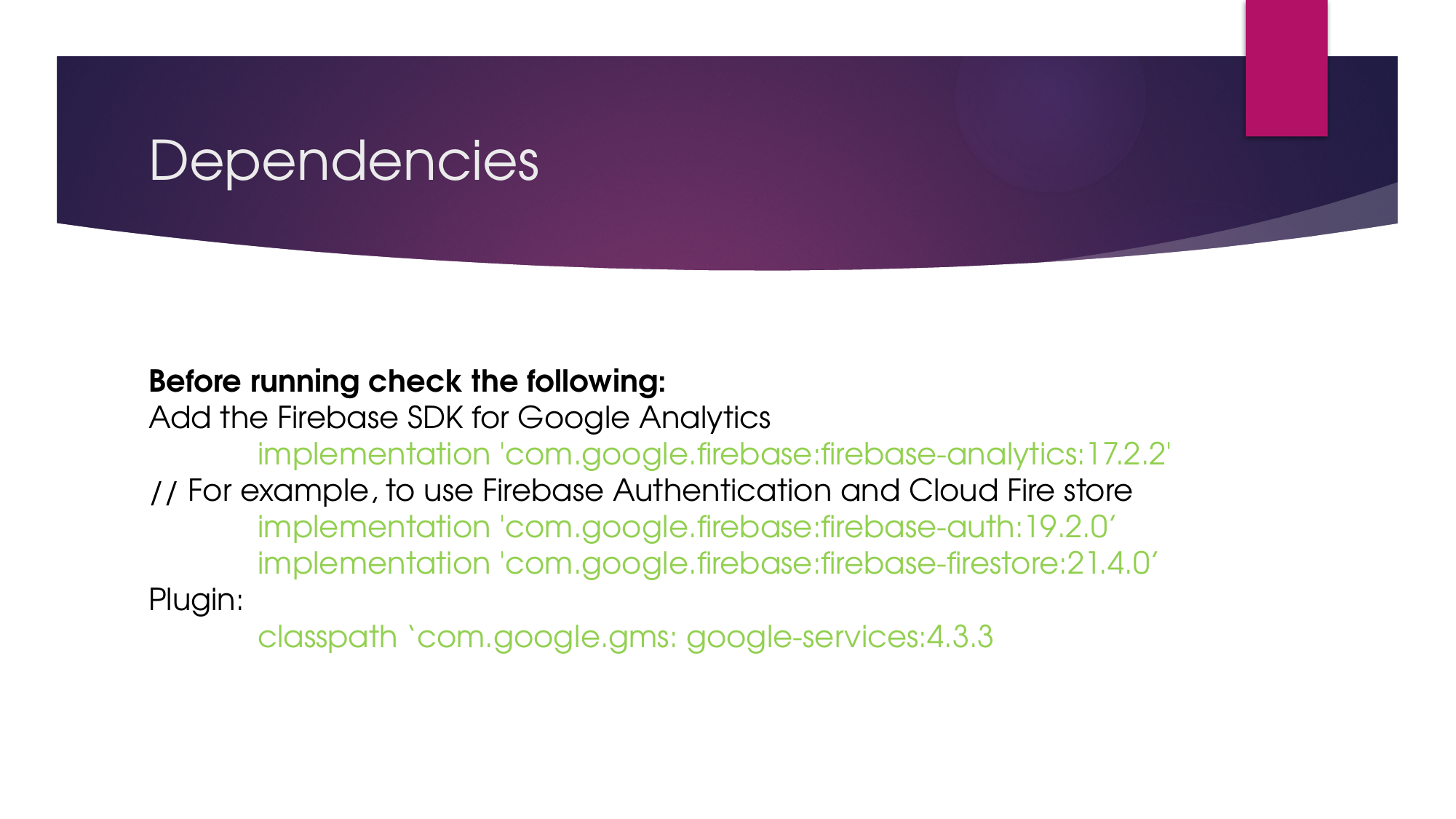

# Dependencies
Before running check the following:
Add the Firebase SDK for Google Analytics
 	implementation 'com.google.firebase:firebase-analytics:17.2.2'
// For example, to use Firebase Authentication and Cloud Fire store
  	implementation 'com.google.firebase:firebase-auth:19.2.0’
  	implementation 'com.google.firebase:firebase-firestore:21.4.0’
Plugin:
	classpath ‘com.google.gms: google-services:4.3.3